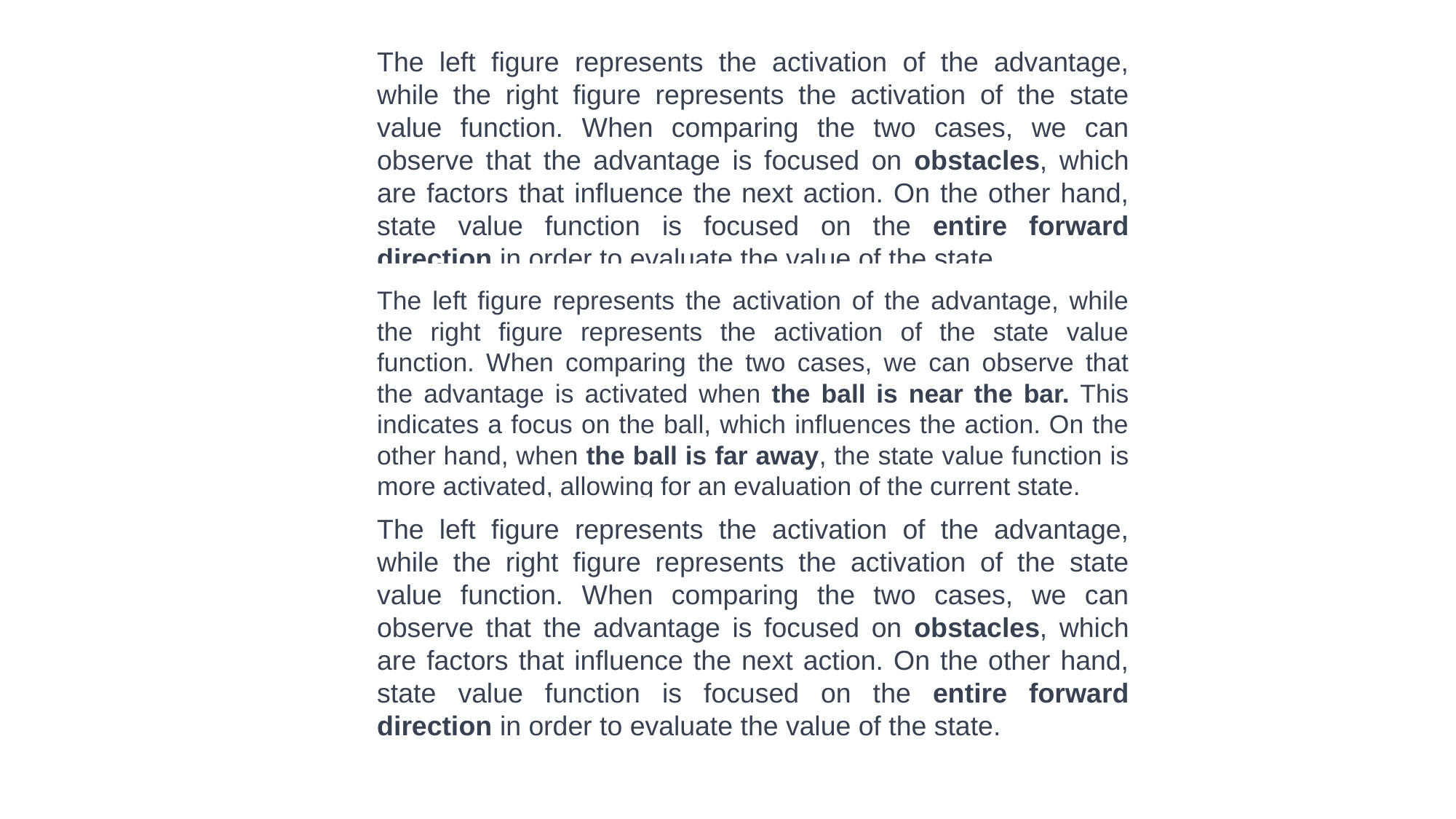

The left figure represents the activation of the advantage, while the right figure represents the activation of the state value function. When comparing the two cases, we can observe that the advantage is focused on obstacles, which are factors that influence the next action. On the other hand, state value function is focused on the entire forward direction in order to evaluate the value of the state.
The left figure represents the activation of the advantage, while the right figure represents the activation of the state value function. When comparing the two cases, we can observe that the advantage is activated when the ball is near the bar. This indicates a focus on the ball, which influences the action. On the other hand, when the ball is far away, the state value function is more activated, allowing for an evaluation of the current state.
The left figure represents the activation of the advantage, while the right figure represents the activation of the state value function. When comparing the two cases, we can observe that the advantage is focused on obstacles, which are factors that influence the next action. On the other hand, state value function is focused on the entire forward direction in order to evaluate the value of the state.